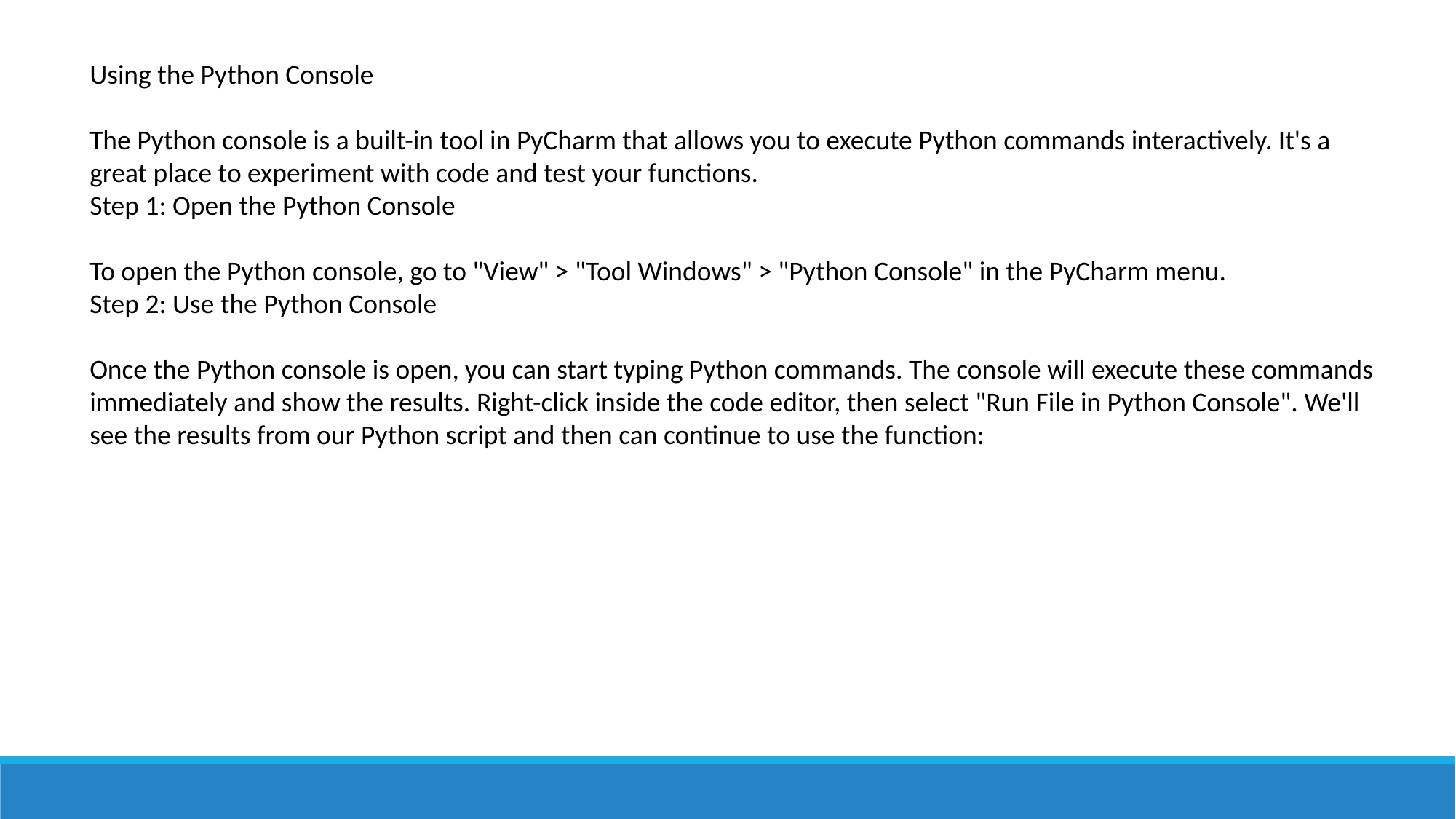

Using the Python Console

The Python console is a built-in tool in PyCharm that allows you to execute Python commands interactively. It's a great place to experiment with code and test your functions.
Step 1: Open the Python Console

To open the Python console, go to "View" > "Tool Windows" > "Python Console" in the PyCharm menu.
Step 2: Use the Python Console

Once the Python console is open, you can start typing Python commands. The console will execute these commands immediately and show the results. Right-click inside the code editor, then select "Run File in Python Console". We'll see the results from our Python script and then can continue to use the function: